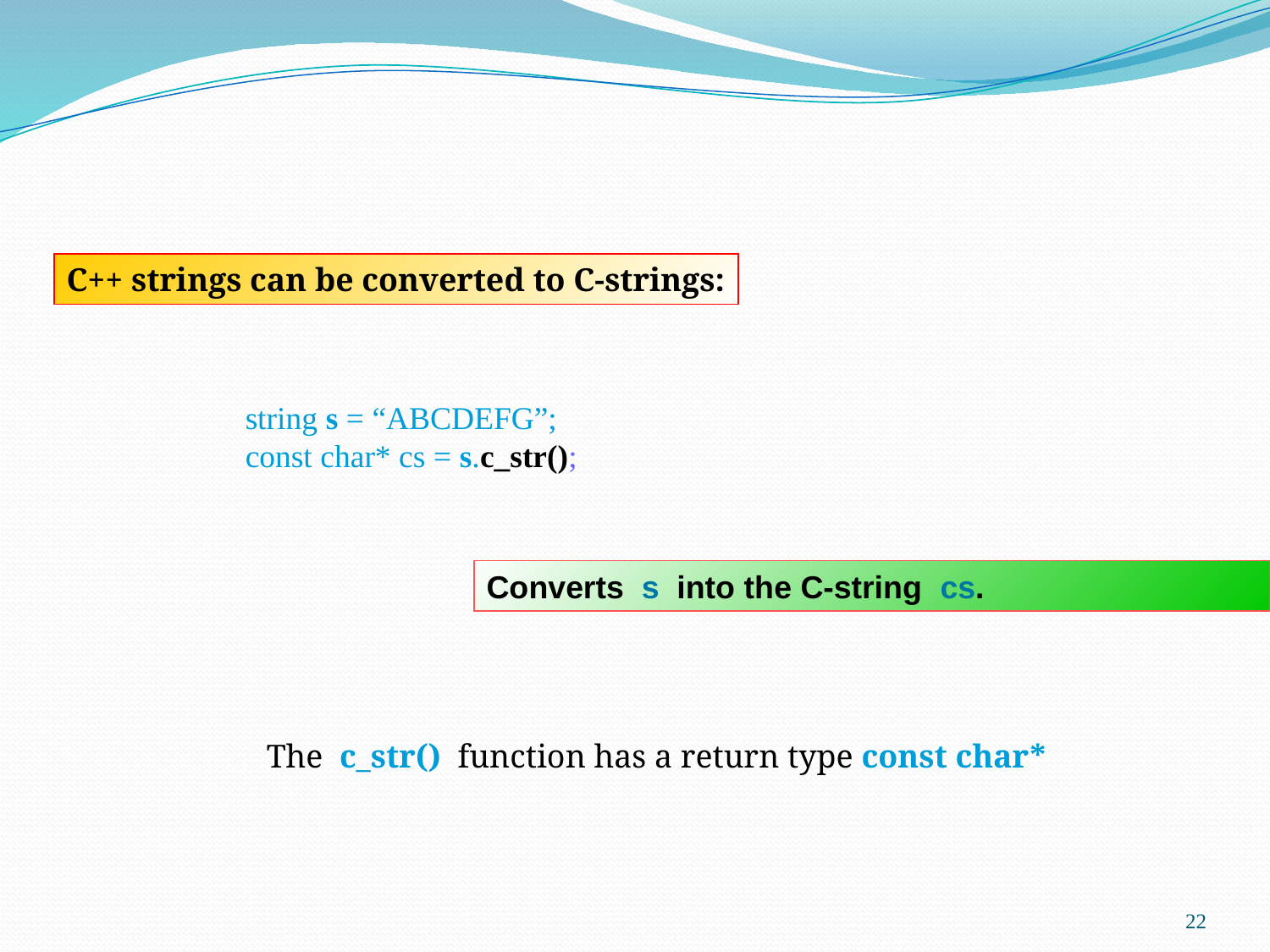

C++ strings can be converted to C-strings:
string s = “ABCDEFG”;
	const char* cs = s.c_str();
Converts  s  into the C-string  cs.
The  c_str()  function has a return type const char*
22